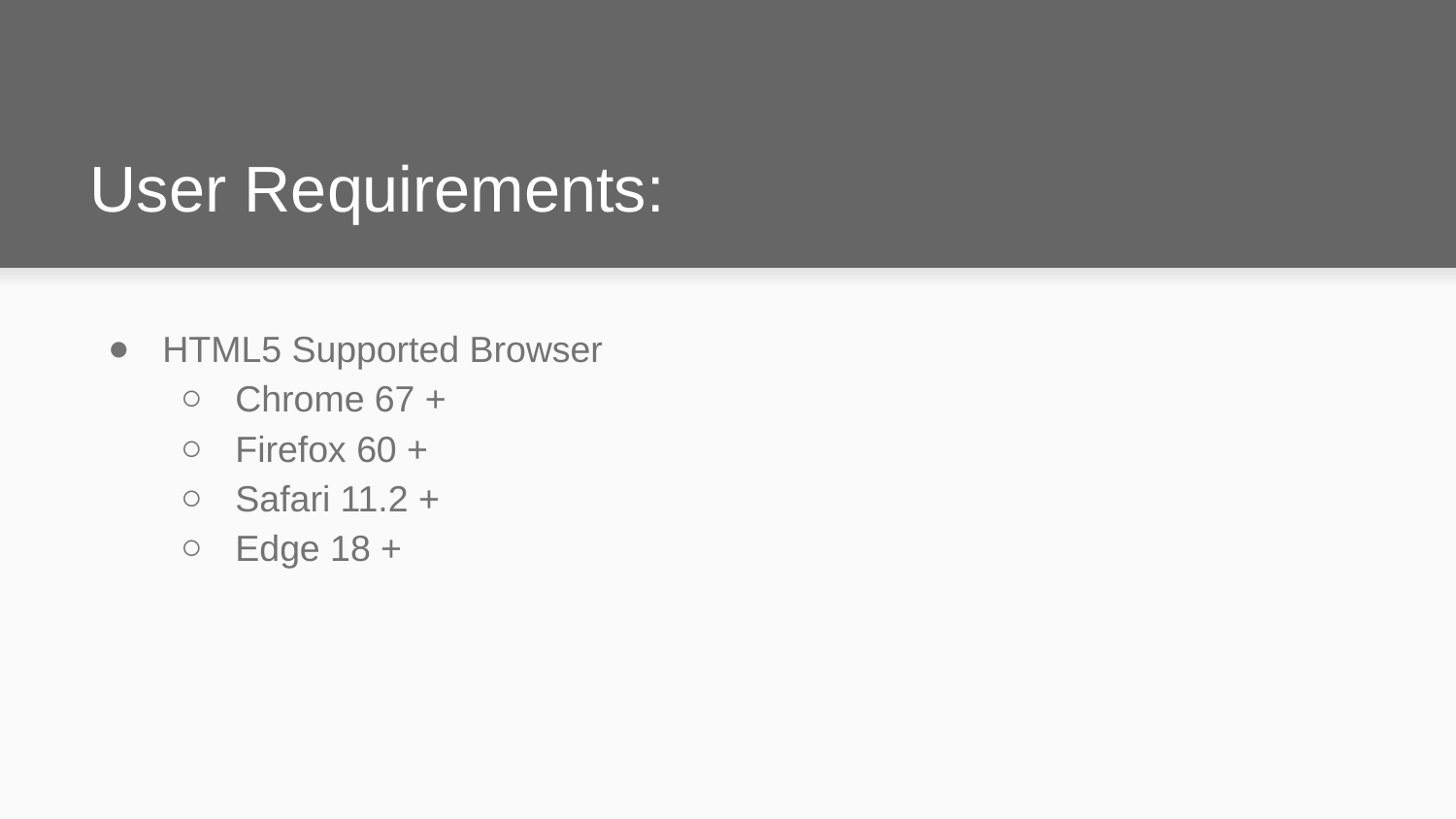

# User Requirements:
HTML5 Supported Browser
Chrome 67 +
Firefox 60 +
Safari 11.2 +
Edge 18 +